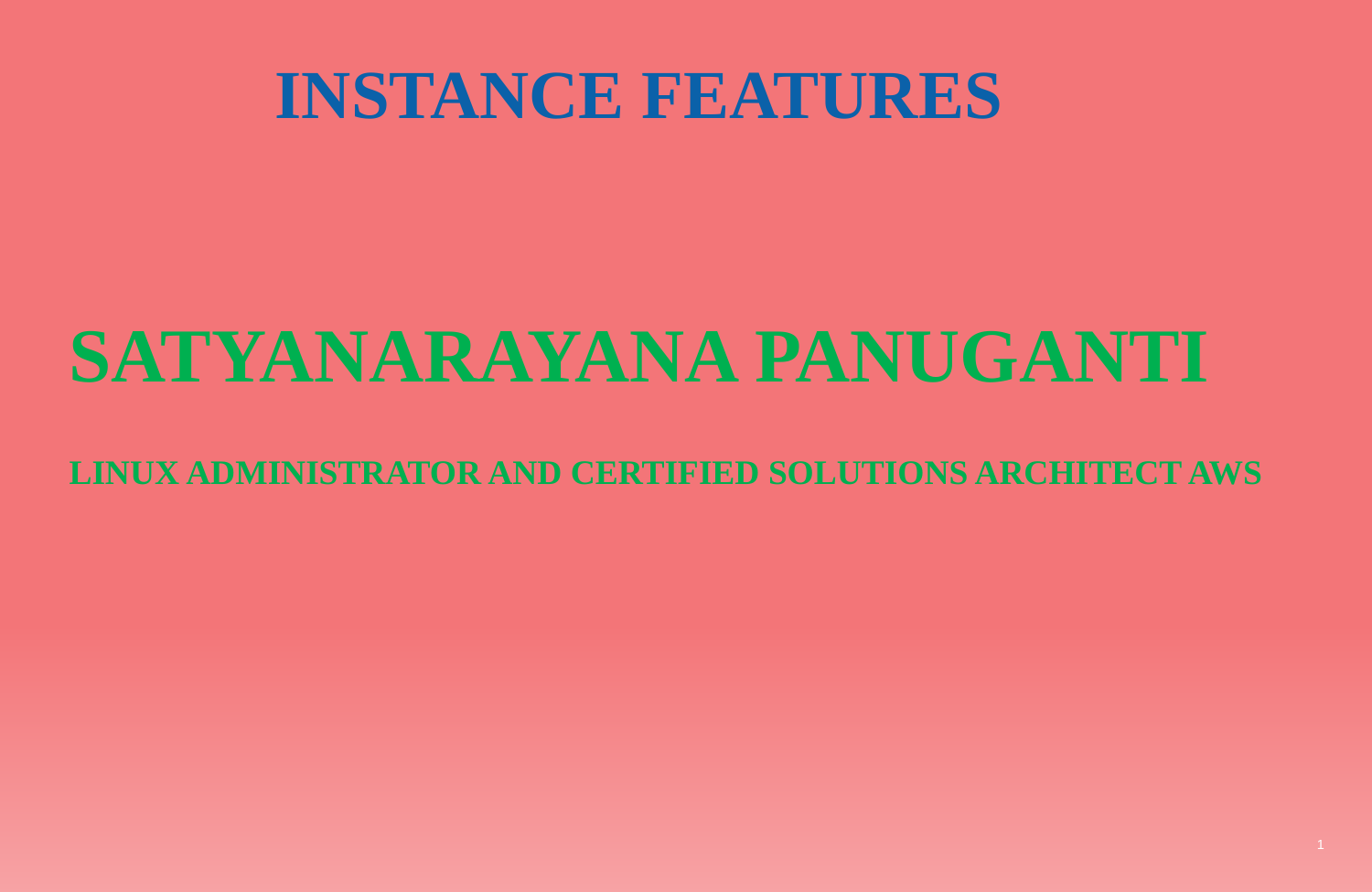

# INSTANCE FEATURES

SATYANARAYANA PANUGANTI

LINUX ADMINISTRATOR AND CERTIFIED SOLUTIONS ARCHITECT AWS
1